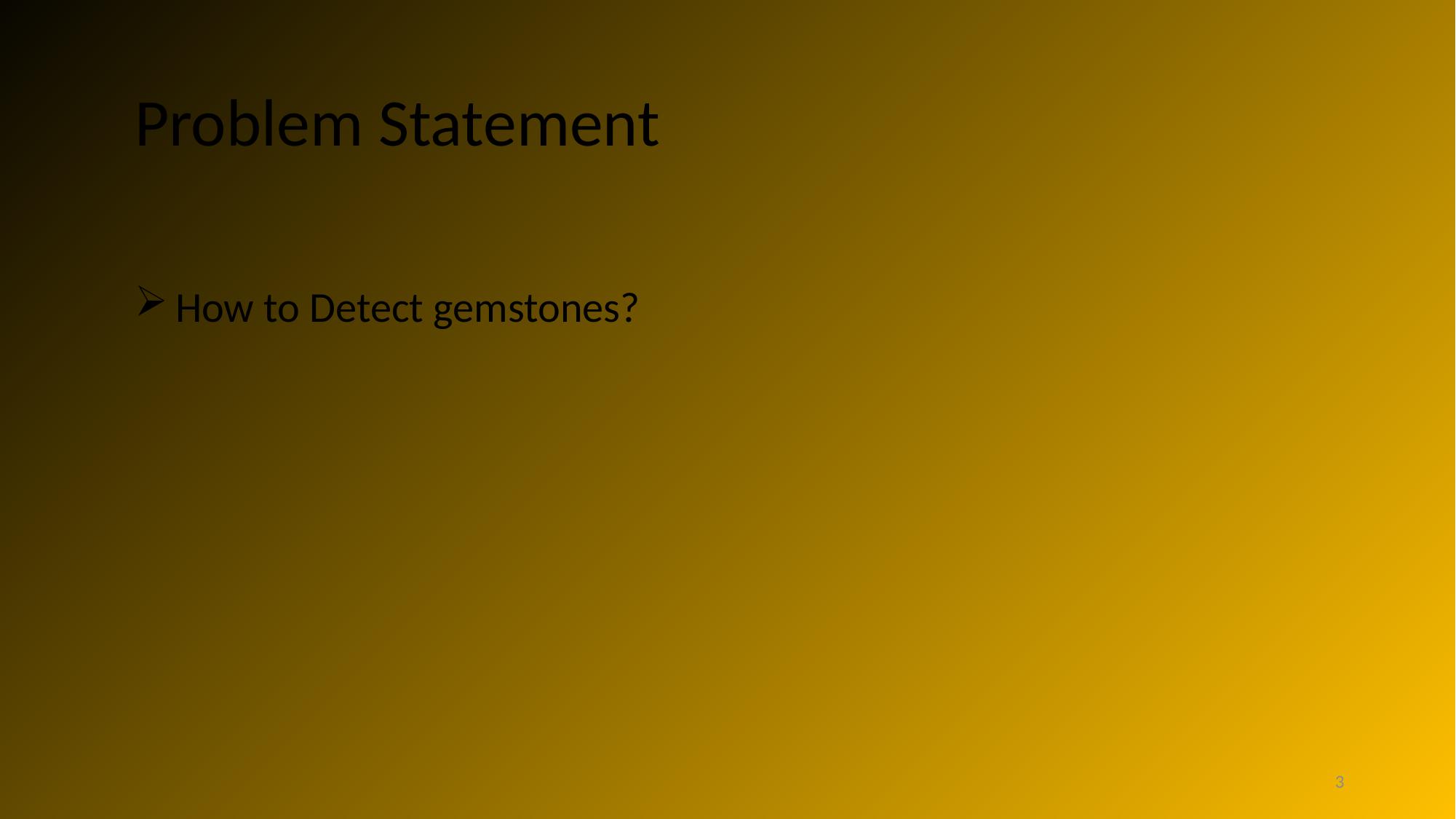

Problem Statement
How to Detect gemstones?
3